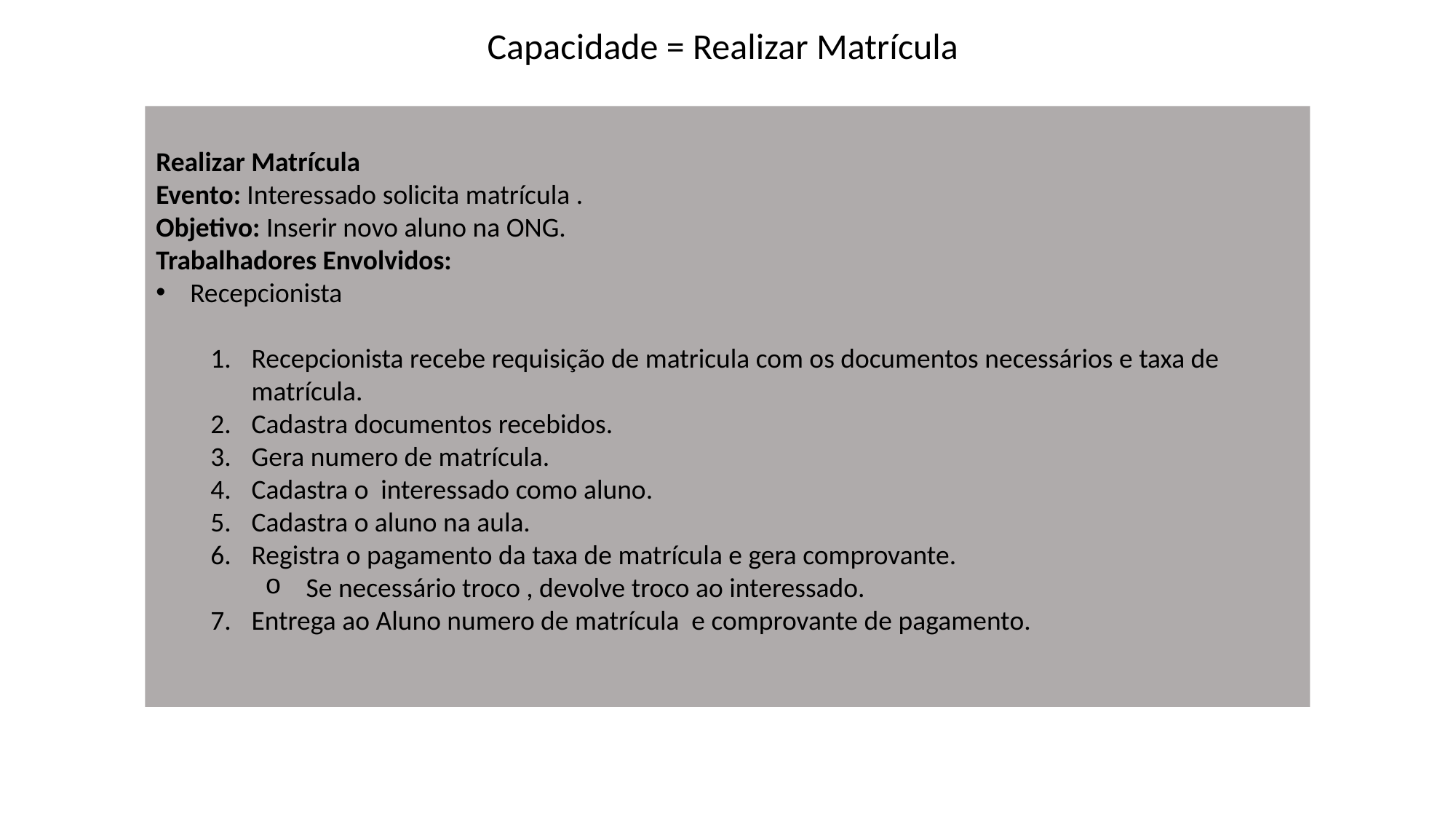

Capacidade = Realizar Matrícula

Realizar Matrícula
Evento: Interessado solicita matrícula .
Objetivo: Inserir novo aluno na ONG.
Trabalhadores Envolvidos:
Recepcionista

Recepcionista recebe requisição de matricula com os documentos necessários e taxa de matrícula.
Cadastra documentos recebidos.
Gera numero de matrícula.
Cadastra o  interessado como aluno.
Cadastra o aluno na aula.
Registra o pagamento da taxa de matrícula e gera comprovante.
Se necessário troco , devolve troco ao interessado.
Entrega ao Aluno numero de matrícula  e comprovante de pagamento.